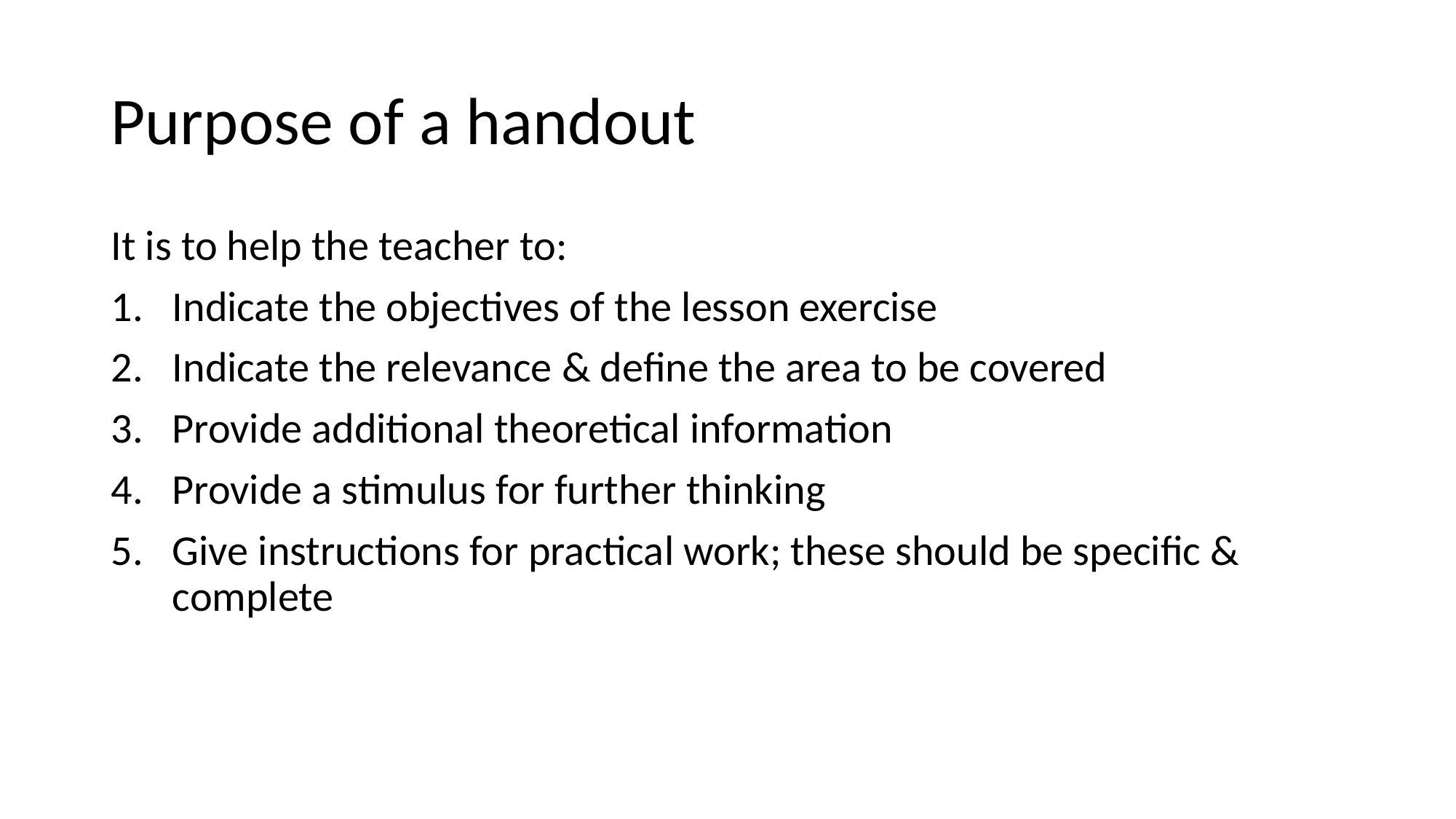

# Purpose of a handout
It is to help the teacher to:
Indicate the objectives of the lesson exercise
Indicate the relevance & define the area to be covered
Provide additional theoretical information
Provide a stimulus for further thinking
Give instructions for practical work; these should be specific & complete